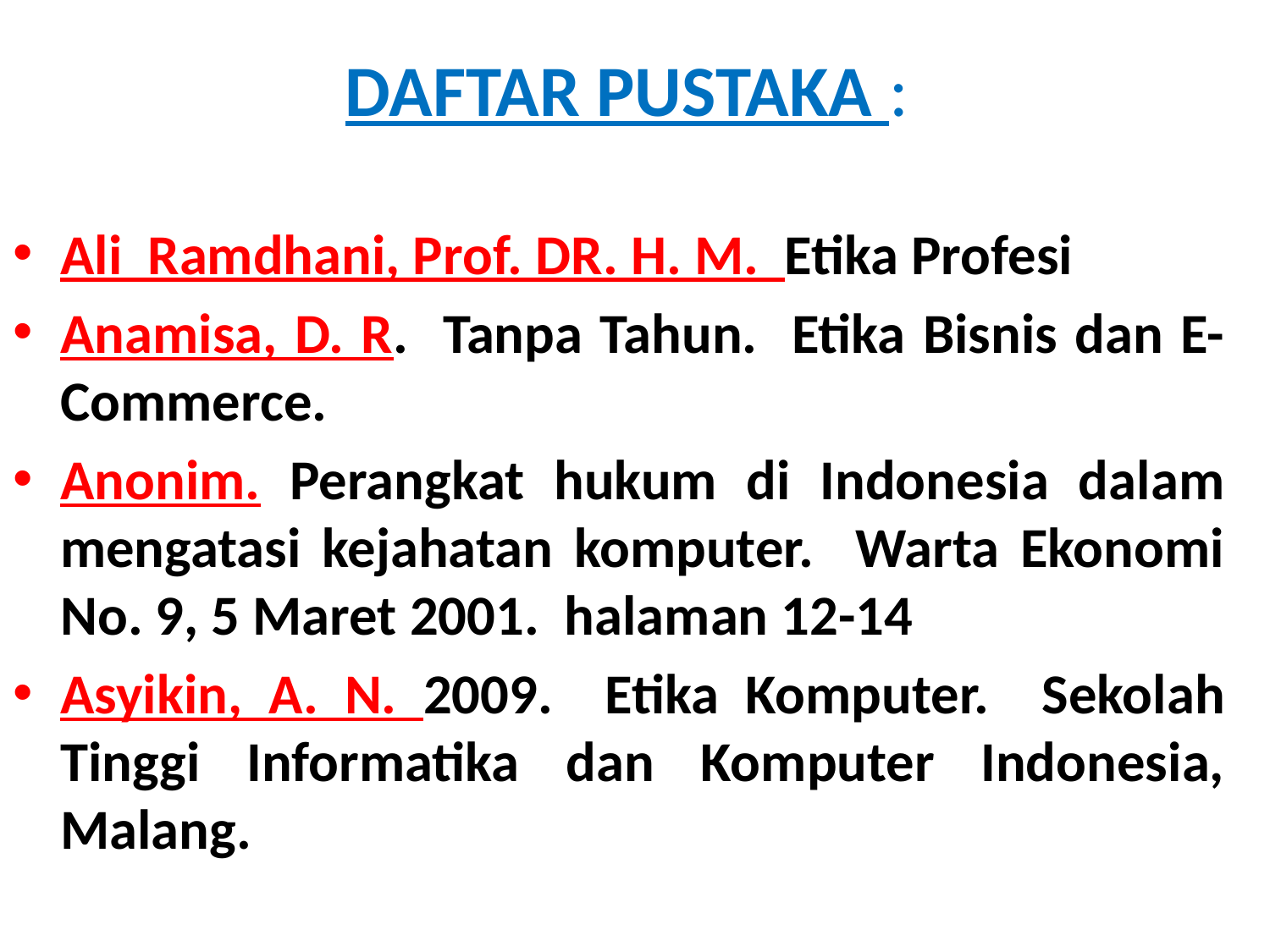

# DAFTAR PUSTAKA :
Ali  Ramdhani, Prof. DR. H. M.  Etika Profesi
Anamisa, D. R.  Tanpa Tahun.  Etika Bisnis dan E-Commerce.
Anonim. Perangkat hukum di Indonesia dalam mengatasi kejahatan komputer.  Warta Ekonomi No. 9, 5 Maret 2001.  halaman 12-14
Asyikin, A. N. 2009.  Etika Komputer.  Sekolah Tinggi Informatika dan Komputer Indonesia, Malang.